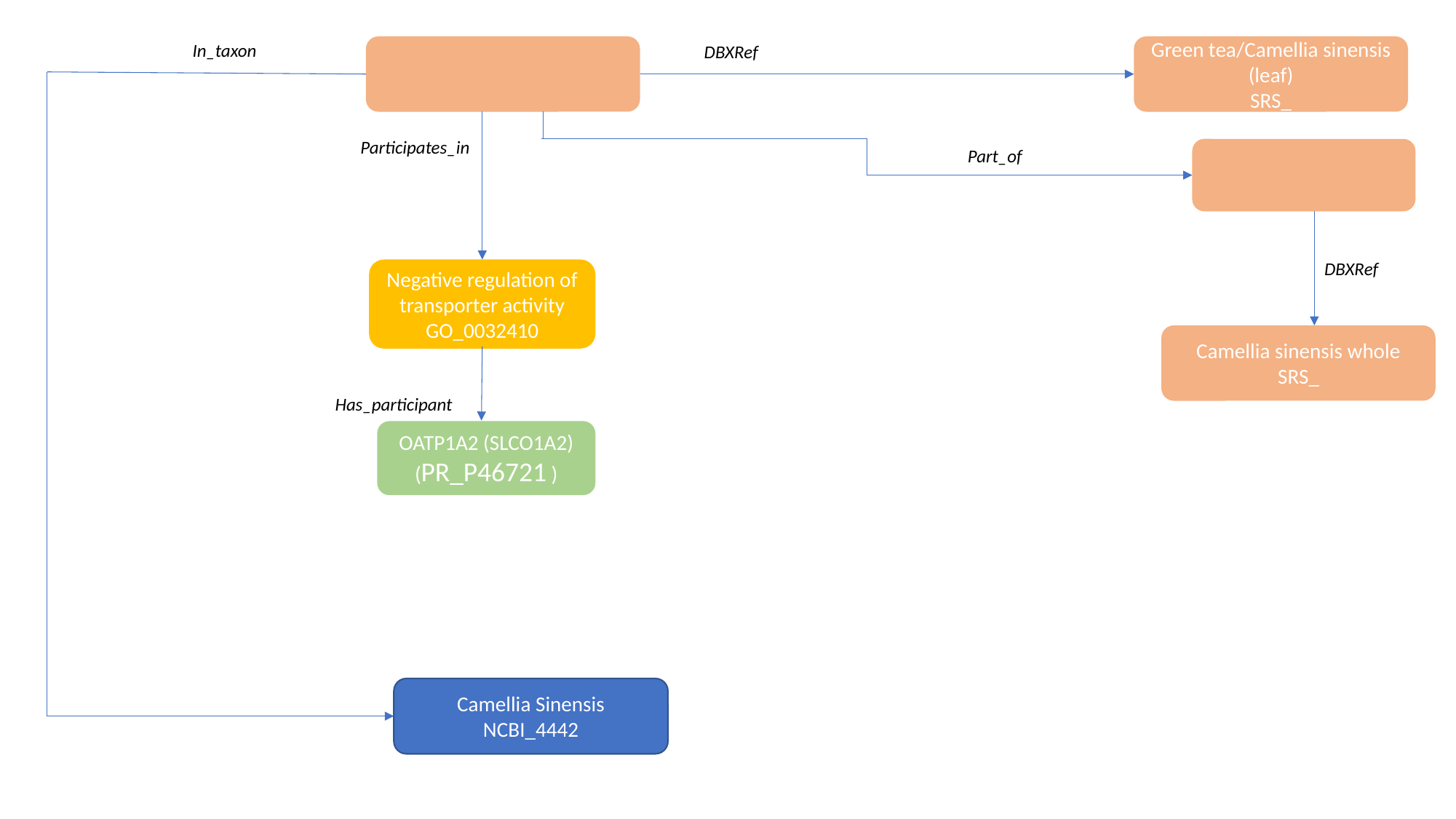

In_taxon
DBXRef

Green tea/Camellia sinensis (leaf)
SRS_
Participates_in

Part_of
DBXRef
Negative regulation of transporter activity
GO_0032410
Camellia sinensis whole SRS_
Has_participant
OATP1A2 (SLCO1A2) (PR_P46721 )
Camellia Sinensis
NCBI_4442